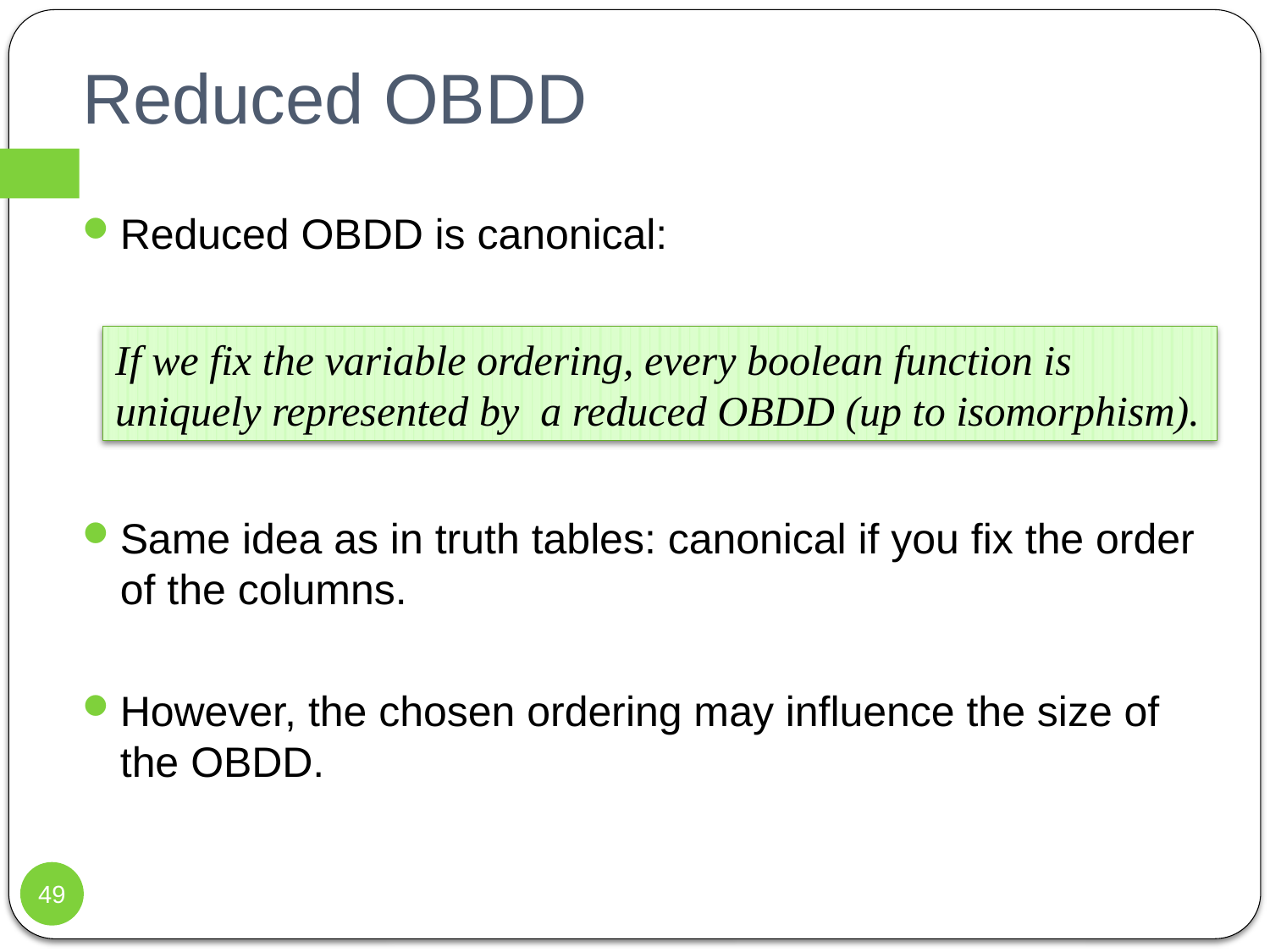

# Reduced OBDD
Reduced OBDD is canonical:

Same idea as in truth tables: canonical if you fix the order of the columns.

However, the chosen ordering may influence the size of the OBDD.
If we fix the variable ordering, every boolean function is uniquely represented by  a reduced OBDD (up to isomorphism).
49